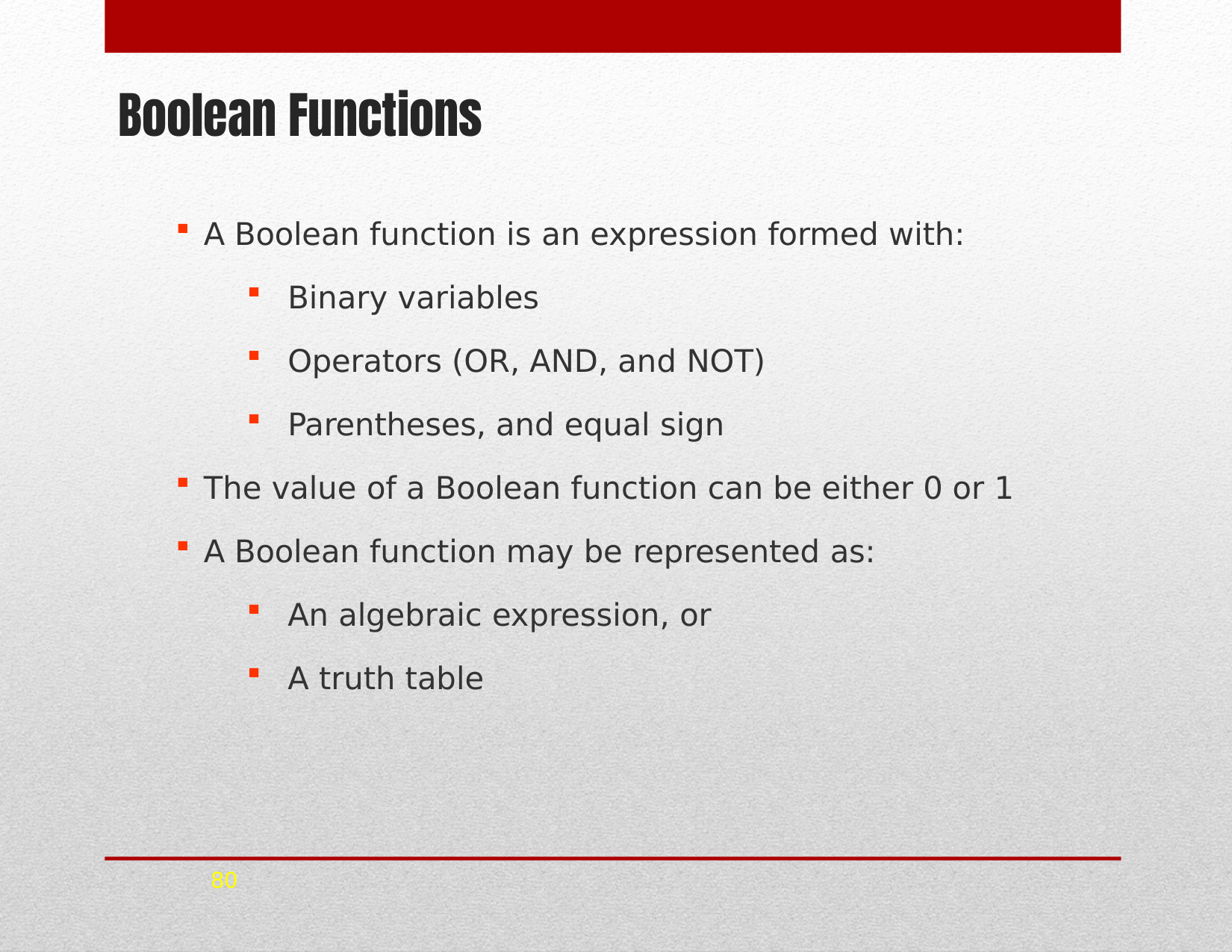

# Boolean Functions
A Boolean function is an expression formed with:
Binary variables
Operators (OR, AND, and NOT)
Parentheses, and equal sign
The value of a Boolean function can be either 0 or 1
A Boolean function may be represented as:
An algebraic expression, or
A truth table
80